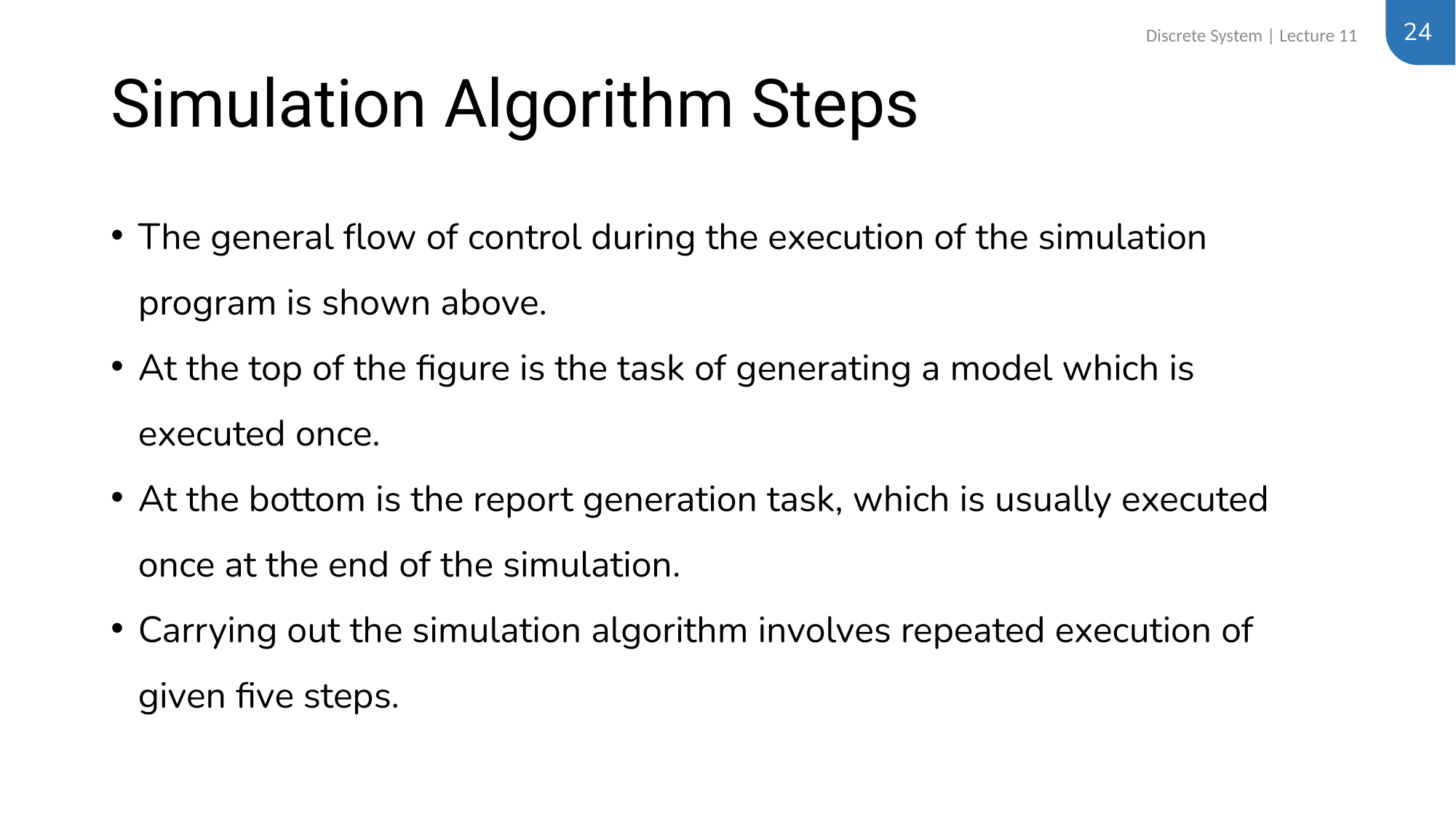

24
Discrete System | Lecture 11
# Simulation Algorithm Steps
The general flow of control during the execution of the simulation program is shown above.
At the top of the figure is the task of generating a model which is executed once.
At the bottom is the report generation task, which is usually executed once at the end of the simulation.
Carrying out the simulation algorithm involves repeated execution of given five steps.